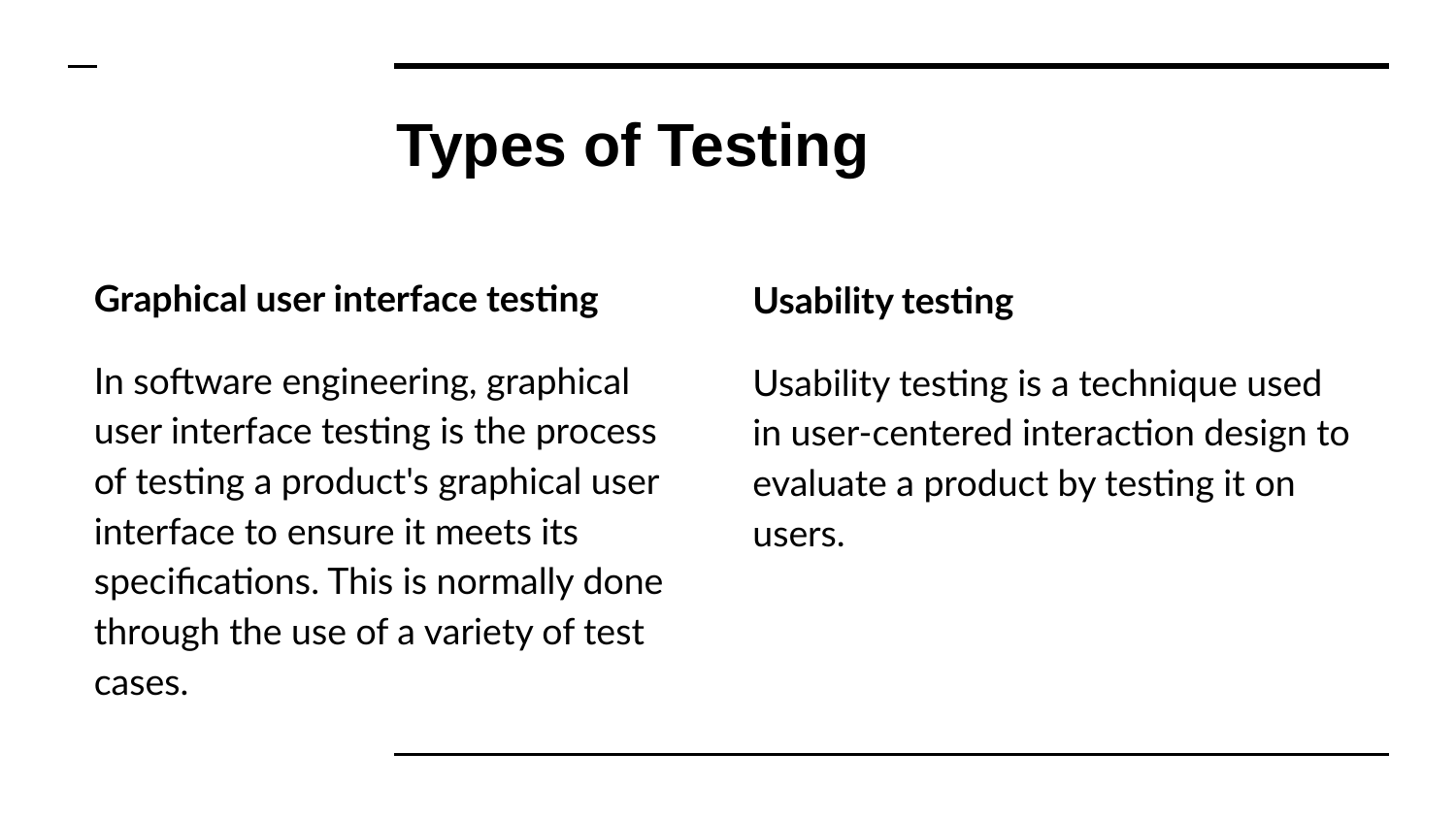

# Types of Testing
Graphical user interface testing
In software engineering, graphical user interface testing is the process of testing a product's graphical user interface to ensure it meets its specifications. This is normally done through the use of a variety of test cases.
Usability testing
Usability testing is a technique used in user-centered interaction design to evaluate a product by testing it on users.